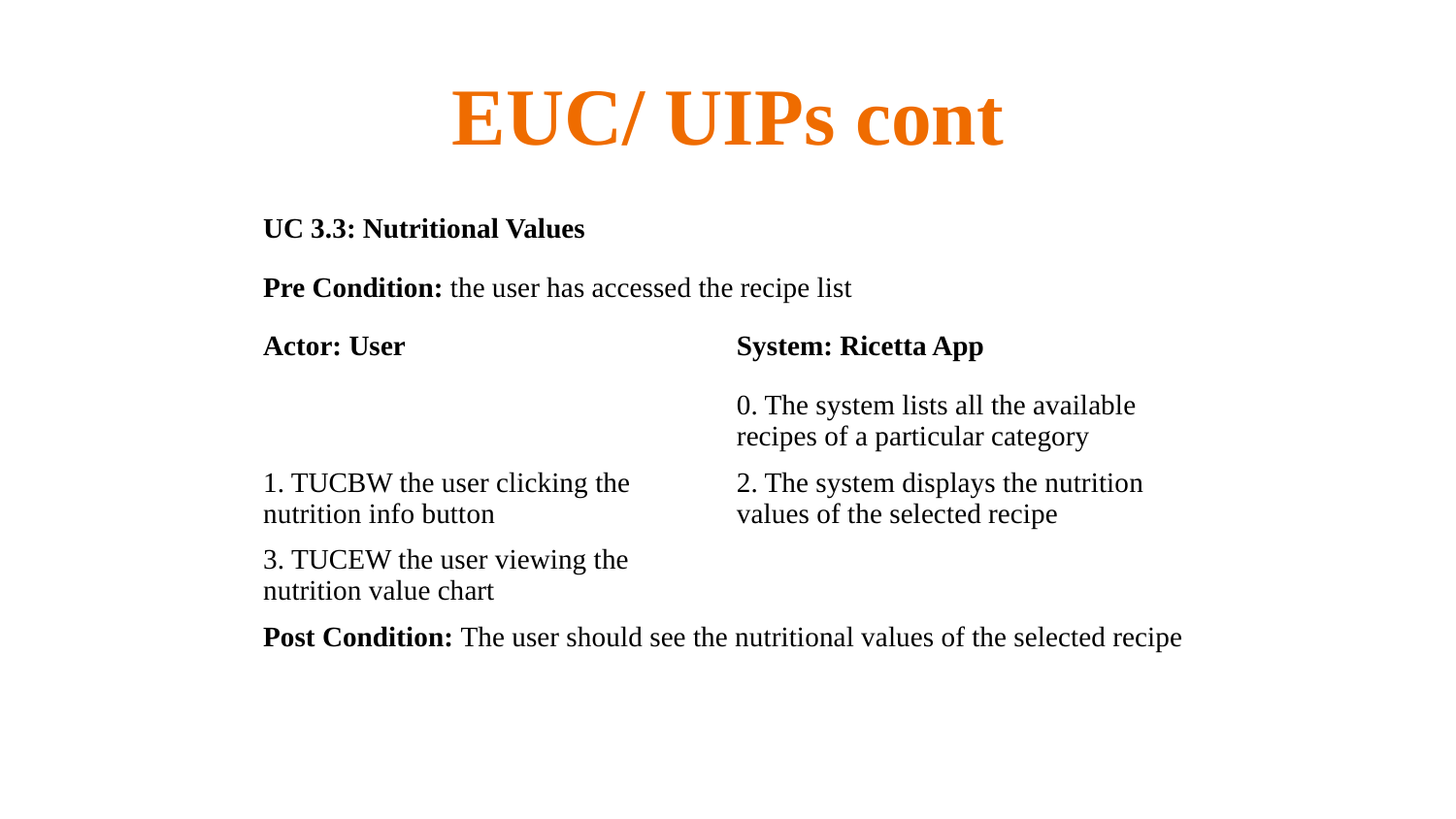

# EUC/ UIPs cont
| UC 3.3: Nutritional Values |  |
| --- | --- |
| Pre Condition: the user has accessed the recipe list |  |
| Actor: User | System: Ricetta App |
|  | 0. The system lists all the available recipes of a particular category |
| 1. TUCBW the user clicking the nutrition info button | 2. The system displays the nutrition values of the selected recipe |
| 3. TUCEW the user viewing the nutrition value chart |  |
| Post Condition: The user should see the nutritional values of the selected recipe |  |